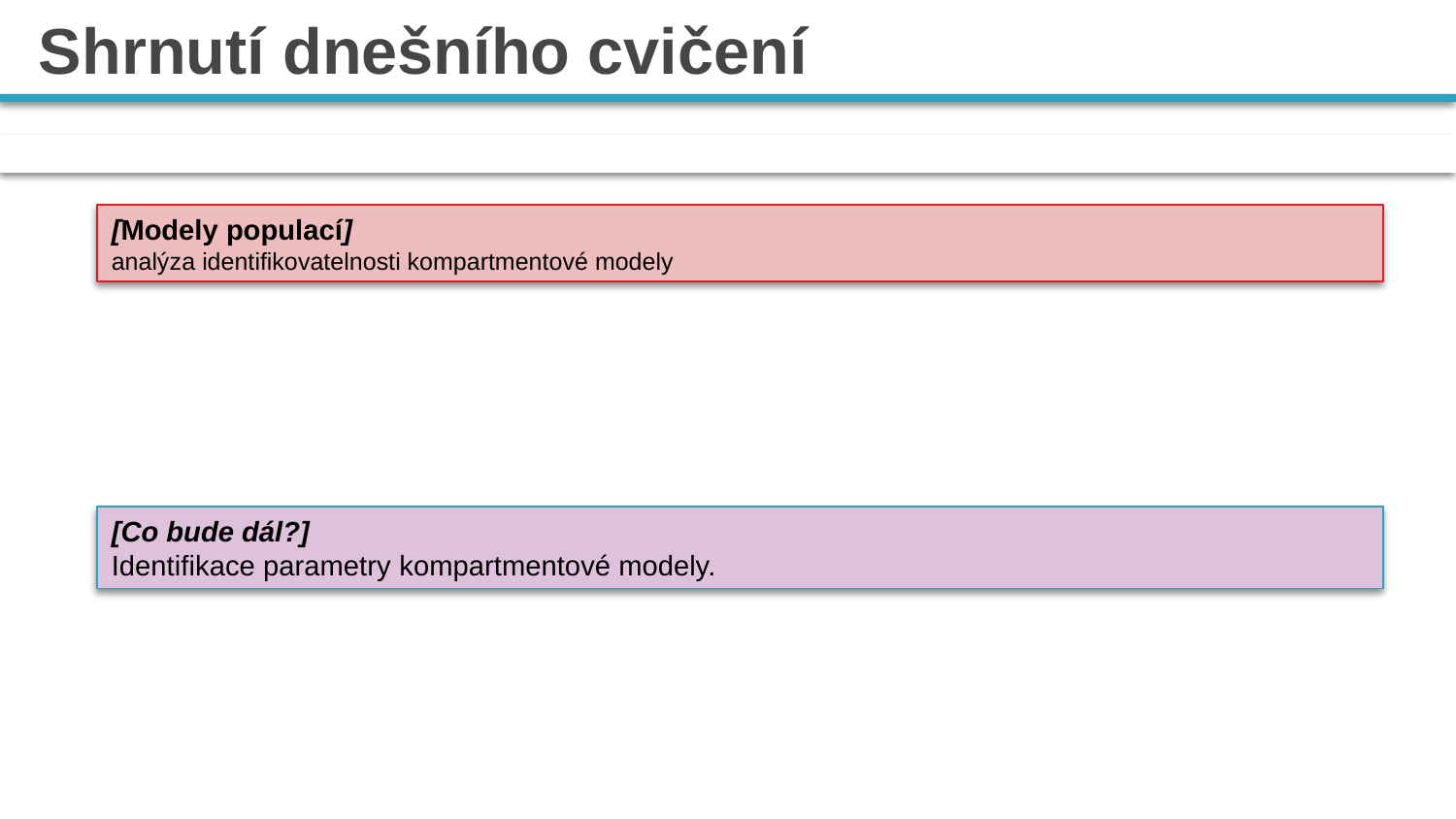

# Shrnutí dnešního cvičení
[Modely populací]
analýza identifikovatelnosti kompartmentové modely
[Co bude dál?]
Identifikace parametry kompartmentové modely.